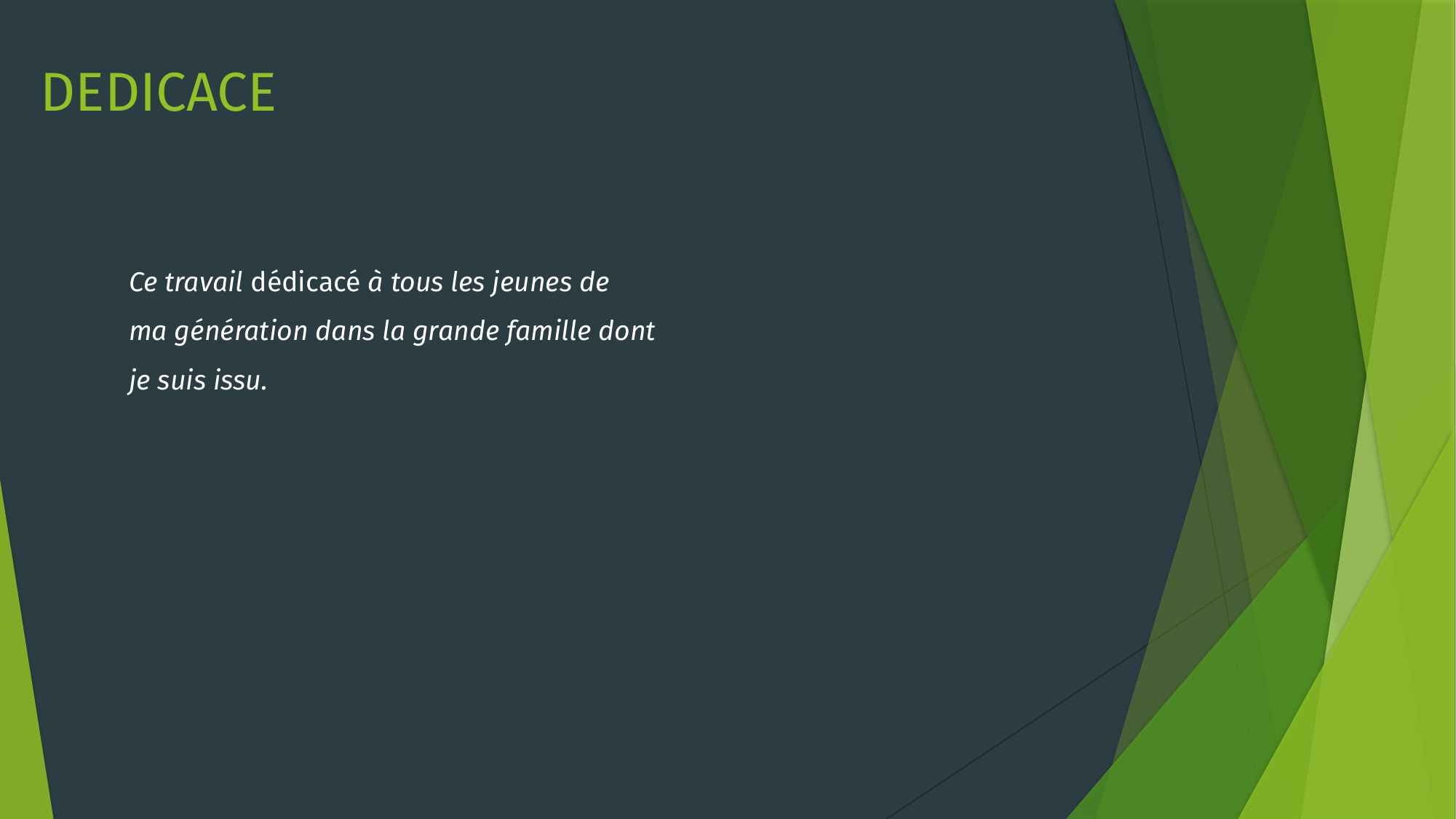

# DEDICACE
Ce travail dédicacé à tous les jeunes de
ma génération dans la grande famille dont
je suis issu.